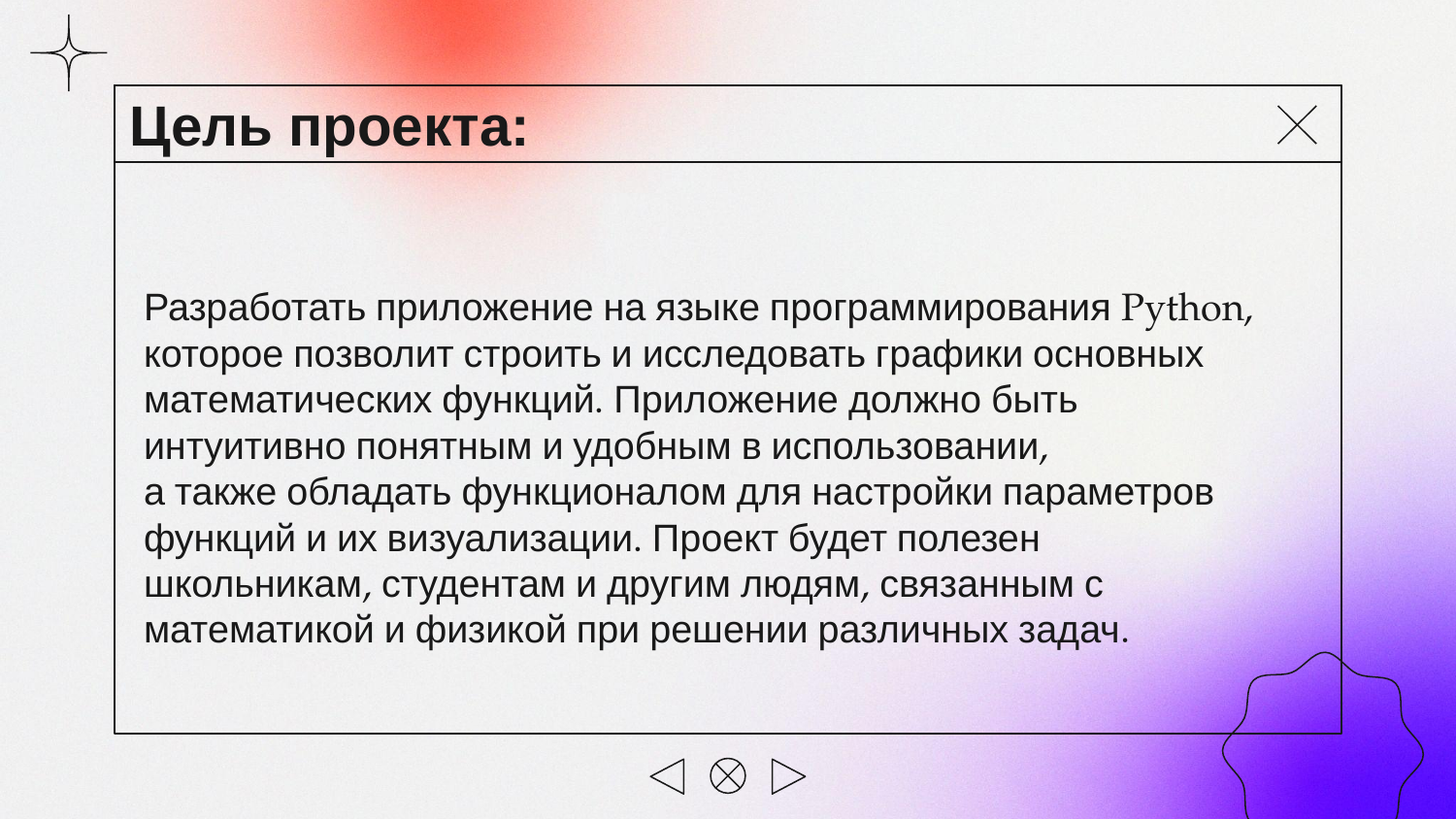

# Цель проекта:
Разработать приложение на языке программирования Python,  которое позволит строить и исследовать графики основных  математических функций. Приложение должно быть  интуитивно понятным и удобным в использовании, а также обладать функционалом для настройки параметров  функций и их визуализации. Проект будет полезен  школьникам, студентам и другим людям, связанным с  математикой и физикой при решении различных задач.